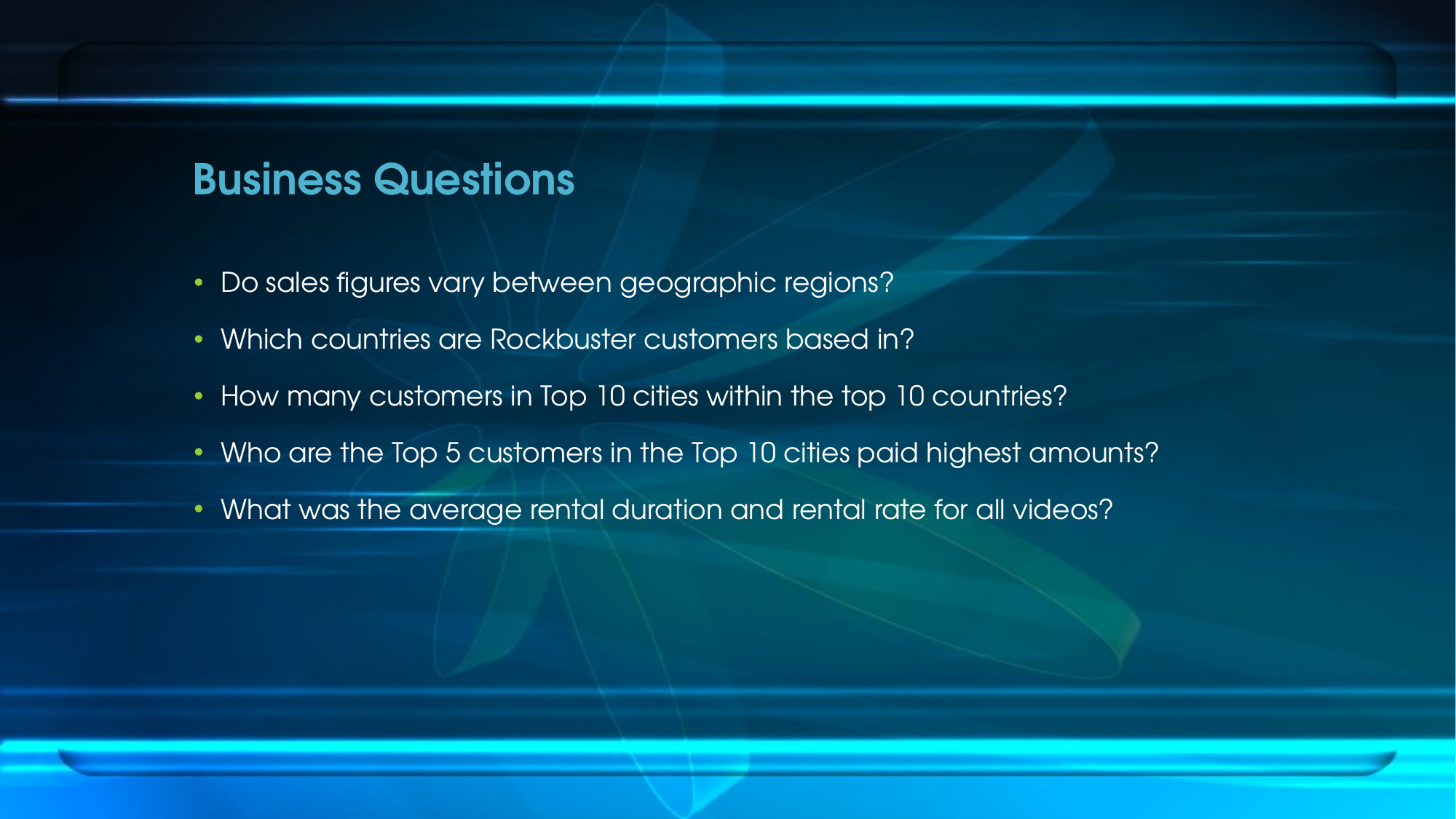

# Business Questions
Do sales figures vary between geographic regions?
Which countries are Rockbuster customers based in?
How many customers in Top 10 cities within the top 10 countries?
Who are the Top 5 customers in the Top 10 cities paid highest amounts?
What was the average rental duration and rental rate for all videos?